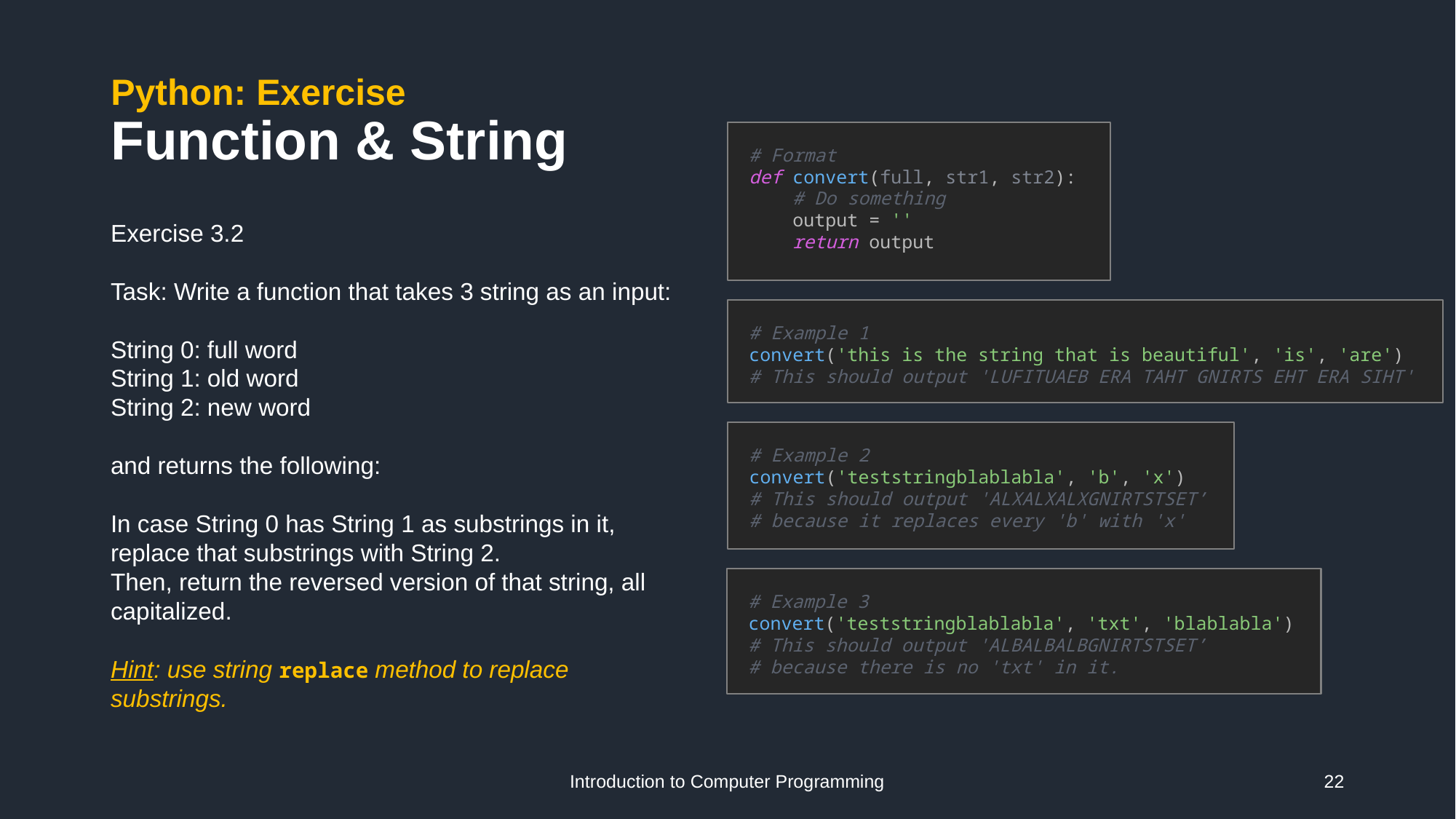

# Python: Exercise Function & String
# Format def convert(full, str1, str2): # Do something output = '' return output
# Example 1 convert('this is the string that is beautiful', 'is', 'are') # This should output 'LUFITUAEB ERA TAHT GNIRTS EHT ERA SIHT'
# Example 2 convert('teststringblablabla', 'b', 'x') # This should output 'ALXALXALXGNIRTSTSET’
# because it replaces every 'b' with 'x'
# Example 3 convert('teststringblablabla', 'txt', 'blablabla') # This should output 'ALBALBALBGNIRTSTSET’
# because there is no 'txt' in it.
Exercise 3.2

Task: Write a function that takes 3 string as an input:

String 0: full word
String 1: old word
String 2: new word

and returns the following:

In case String 0 has String 1 as substrings in it, replace that substrings with String 2.
Then, return the reversed version of that string, all capitalized.

Hint: use string replace method to replace substrings.

Introduction to Computer Programming
22